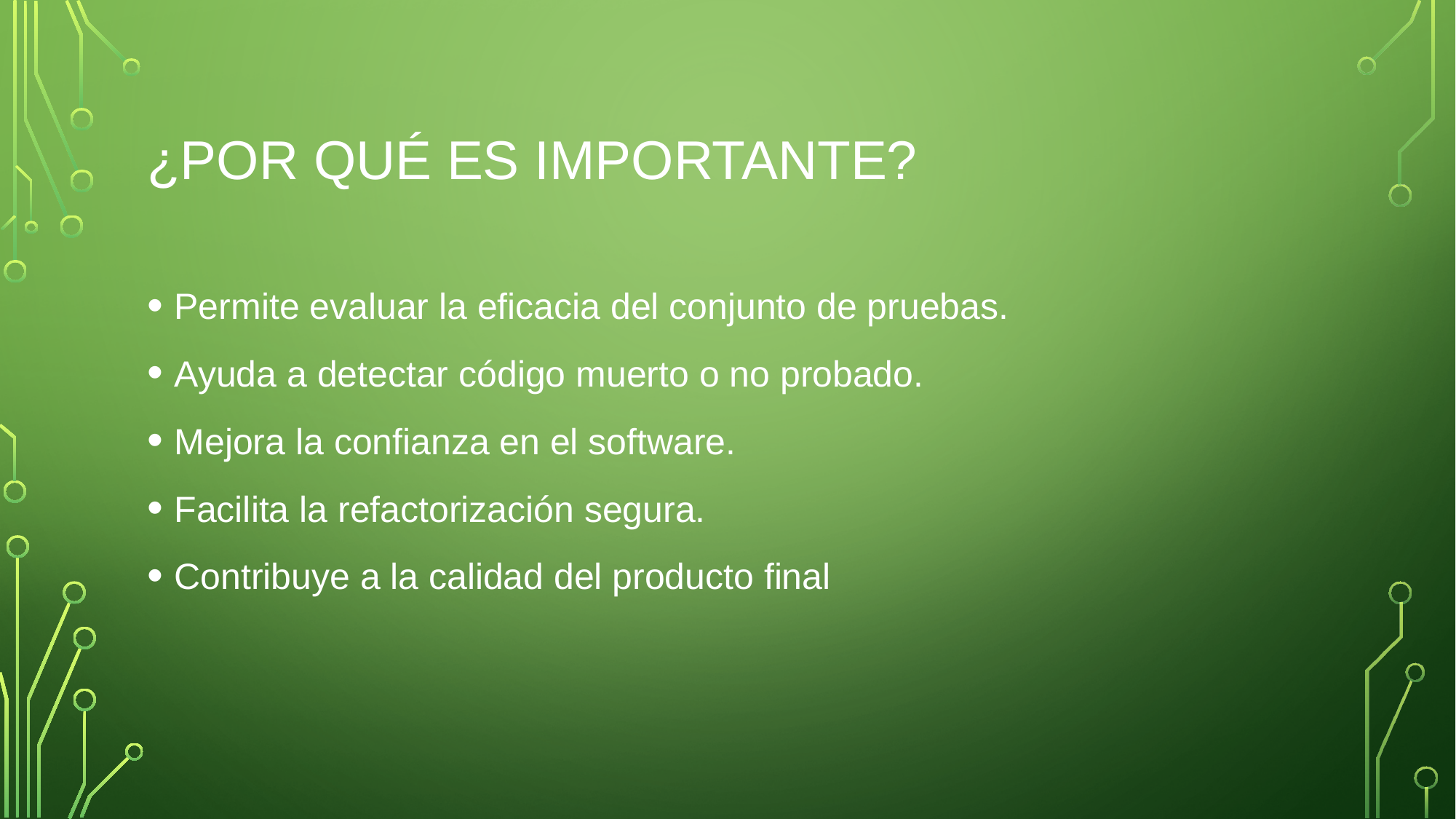

# ¿Por qué es importante?
Permite evaluar la eficacia del conjunto de pruebas.
Ayuda a detectar código muerto o no probado.
Mejora la confianza en el software.
Facilita la refactorización segura.
Contribuye a la calidad del producto final